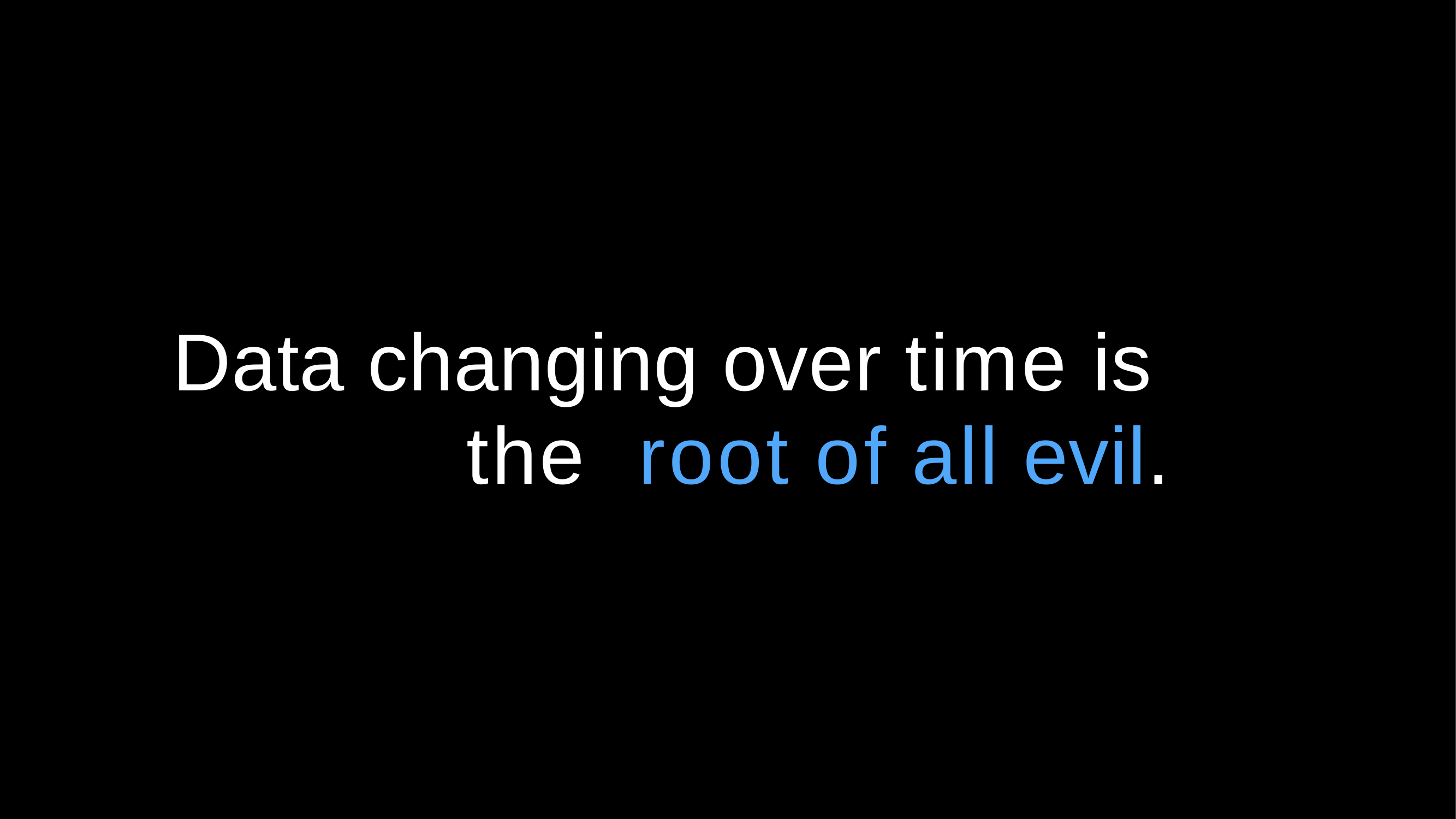

# Data changing over time is the  root of all evil.